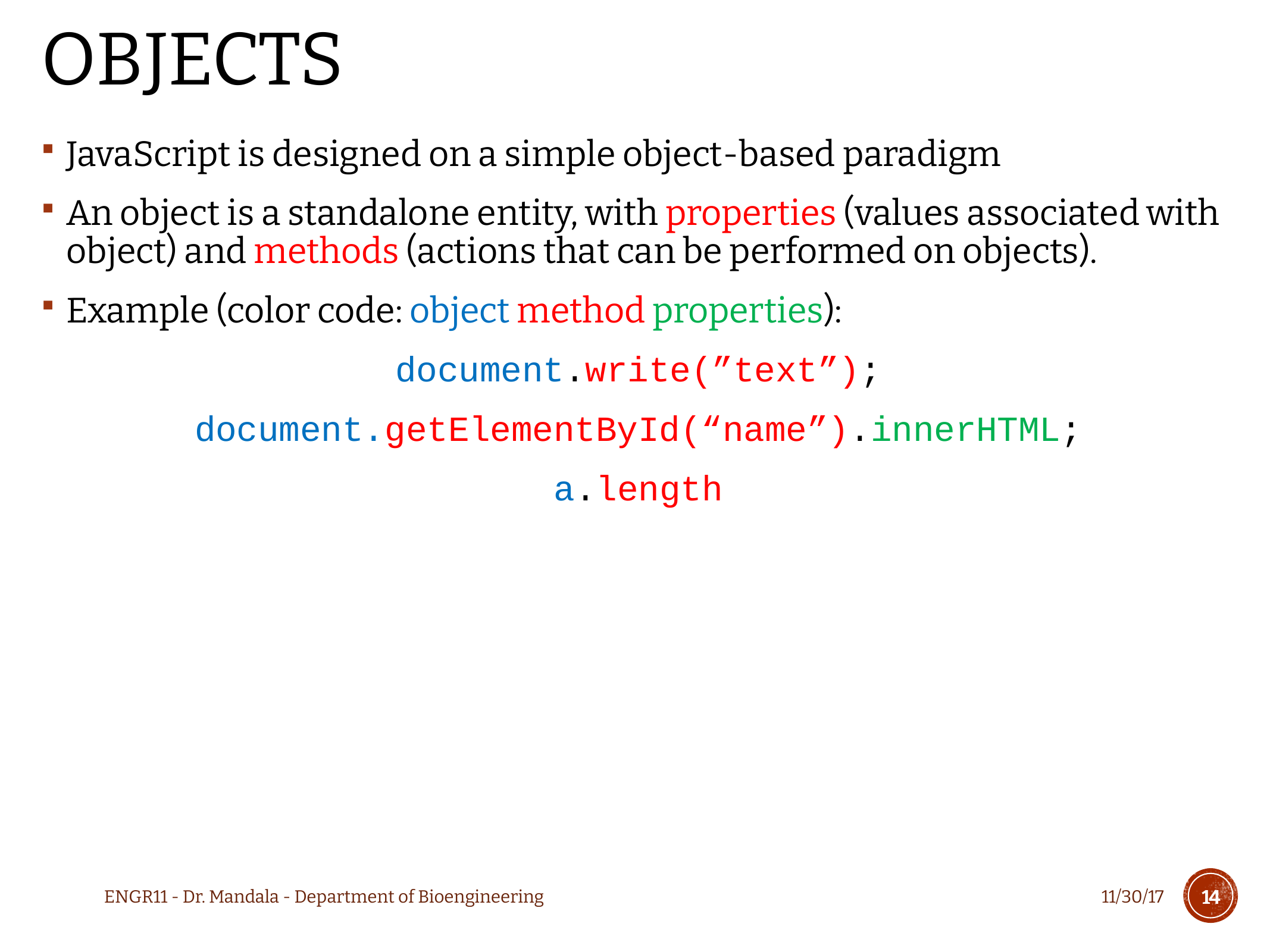

# Objects
JavaScript is designed on a simple object-based paradigm
An object is a standalone entity, with properties (values associated with object) and methods (actions that can be performed on objects).
Example (color code: object method properties):
document.write(”text”);
document.getElementById(“name”).innerHTML;
a.length
ENGR11 - Dr. Mandala - Department of Bioengineering
11/30/17
14